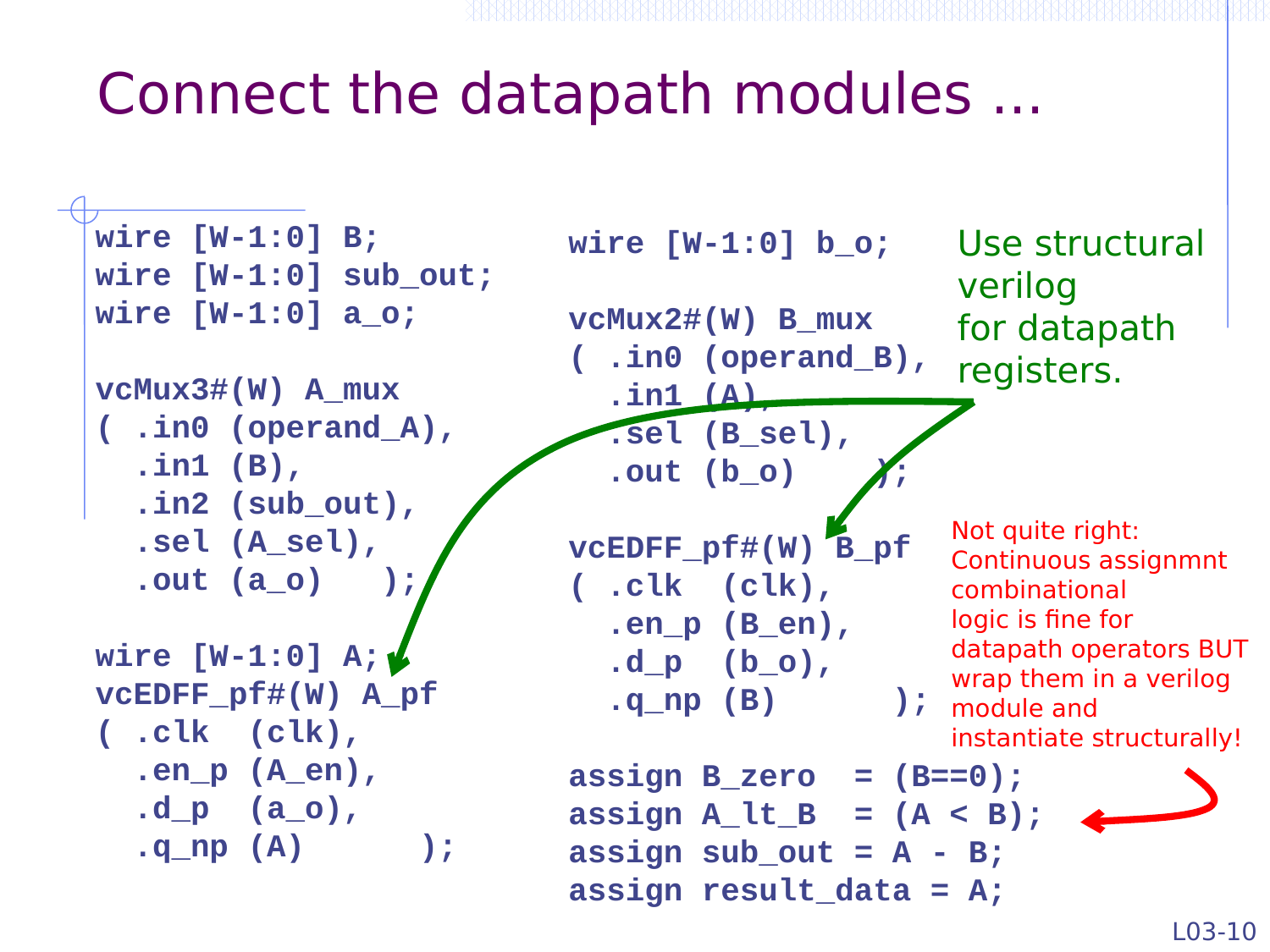

# Connect the datapath modules ...
Use structural
verilog
for datapath
registers.

wire [W-1:0] B;
wire [W-1:0] sub_out;
wire [W-1:0] a_o;

vcMux3#(W) A_mux
( .in0 (operand_A),
  .in1 (B),
  .in2 (sub_out),
  .sel (A_sel),
  .out (a_o)   );

wire [W-1:0] A;
vcEDFF_pf#(W) A_pf
( .clk  (clk),
  .en_p (A_en),
  .d_p  (a_o),
  .q_np (A)      );
wire [W-1:0] b_o;

vcMux2#(W) B_mux
( .in0 (operand_B),
  .in1 (A),
  .sel (B_sel),
  .out (b_o)    );

vcEDFF_pf#(W) B_pf
( .clk  (clk),
  .en_p (B_en),
  .d_p  (b_o),
  .q_np (B)      );

assign B_zero  = (B==0);
assign A_lt_B  = (A < B);
assign sub_out = A - B;
assign result_data = A;
Not quite right:
Continuous assignmnt
combinational
logic is fine for
datapath operators BUT wrap them in a verilog
module and
instantiate structurally!

L03-10